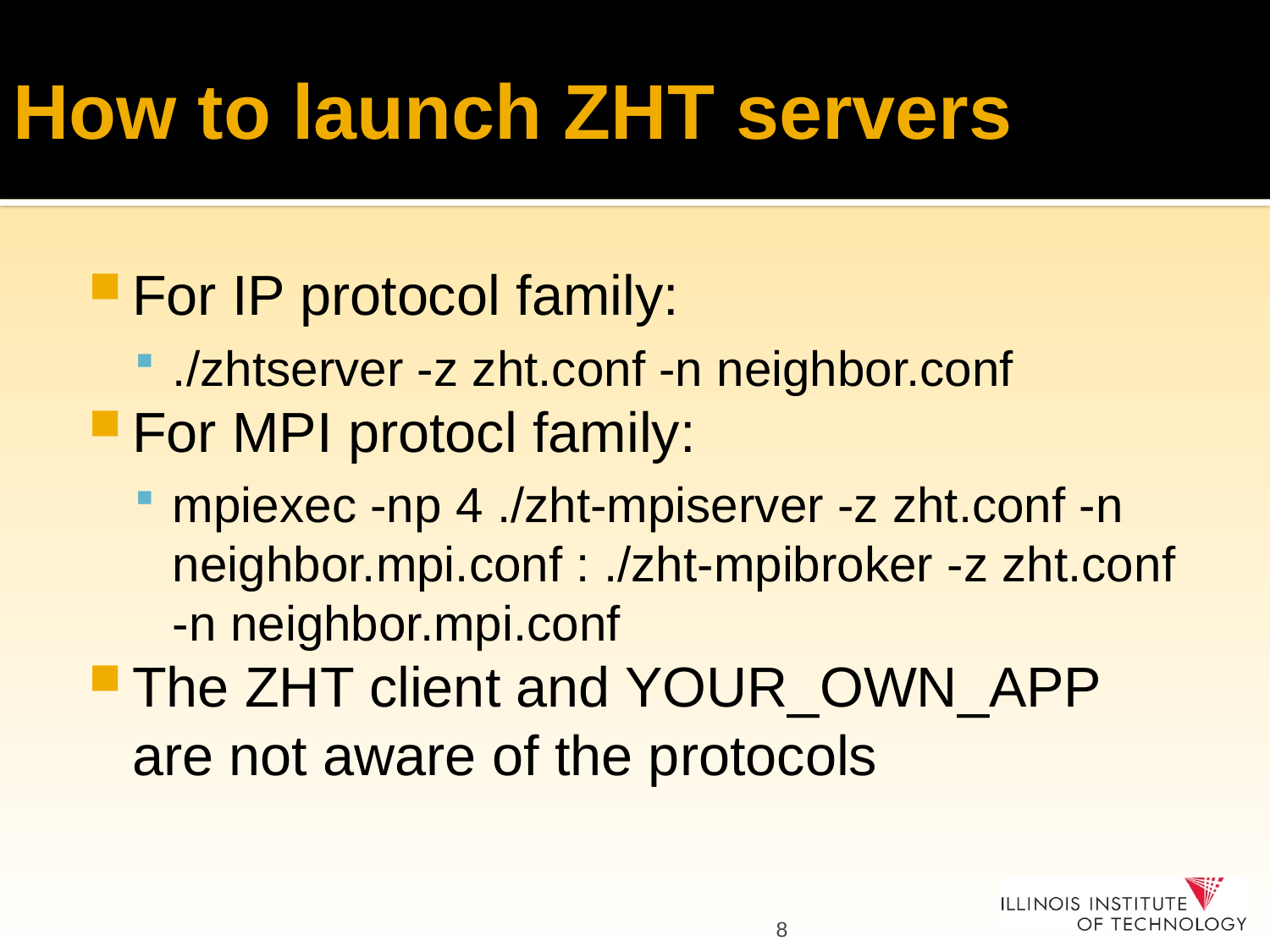

# How to launch ZHT servers
For IP protocol family:
./zhtserver -z zht.conf -n neighbor.conf
For MPI protocl family:
mpiexec -np 4 ./zht-mpiserver -z zht.conf -n neighbor.mpi.conf : ./zht-mpibroker -z zht.conf -n neighbor.mpi.conf
The ZHT client and YOUR_OWN_APP are not aware of the protocols

8